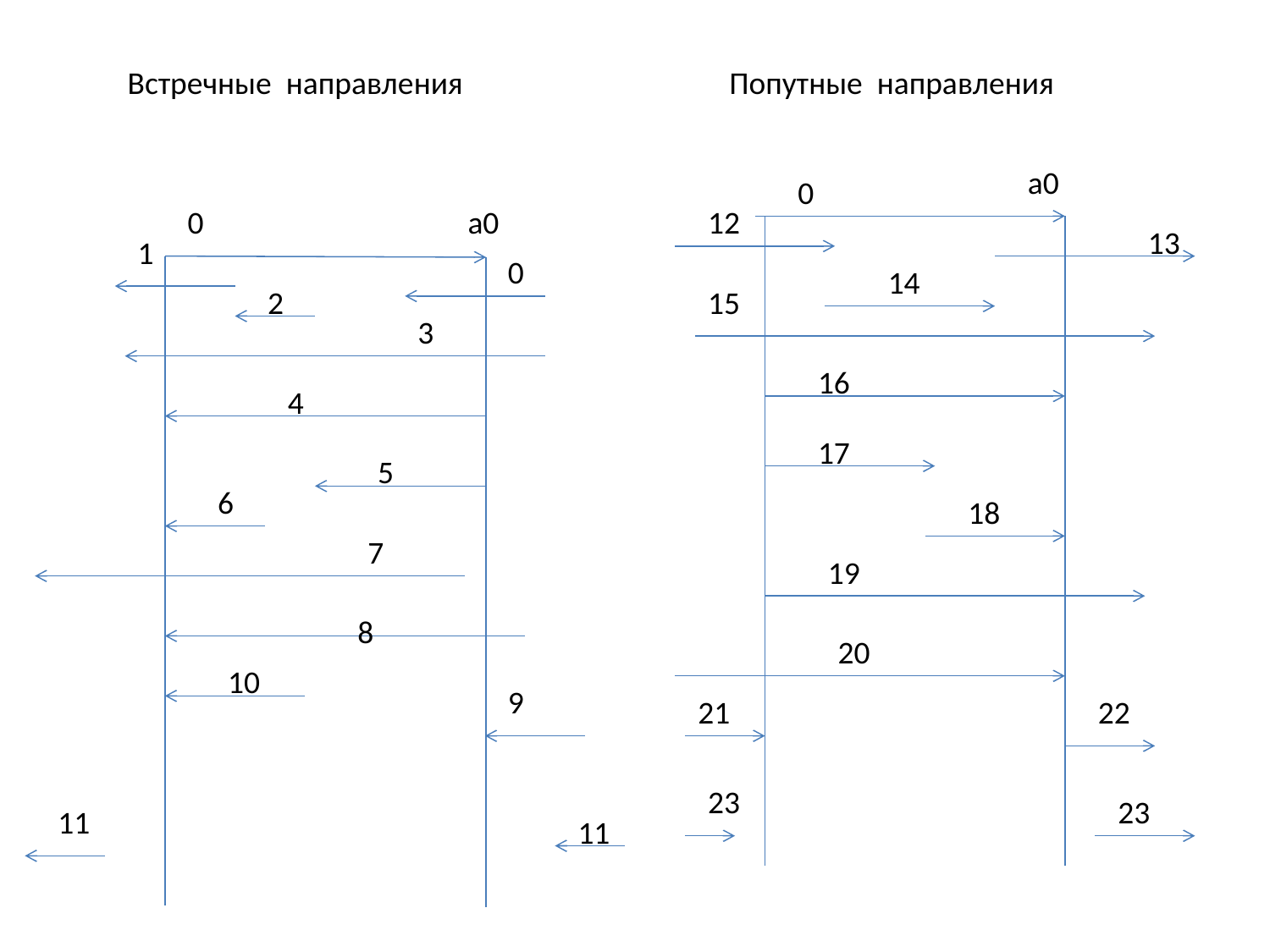

Встречные  направления
Попутные  направления
a0
0
0
a0
12
13
1
0
14
2
15
3
16
4
17
5
6
18
7
19
8
20
10
9
21
22
23
23
11
11